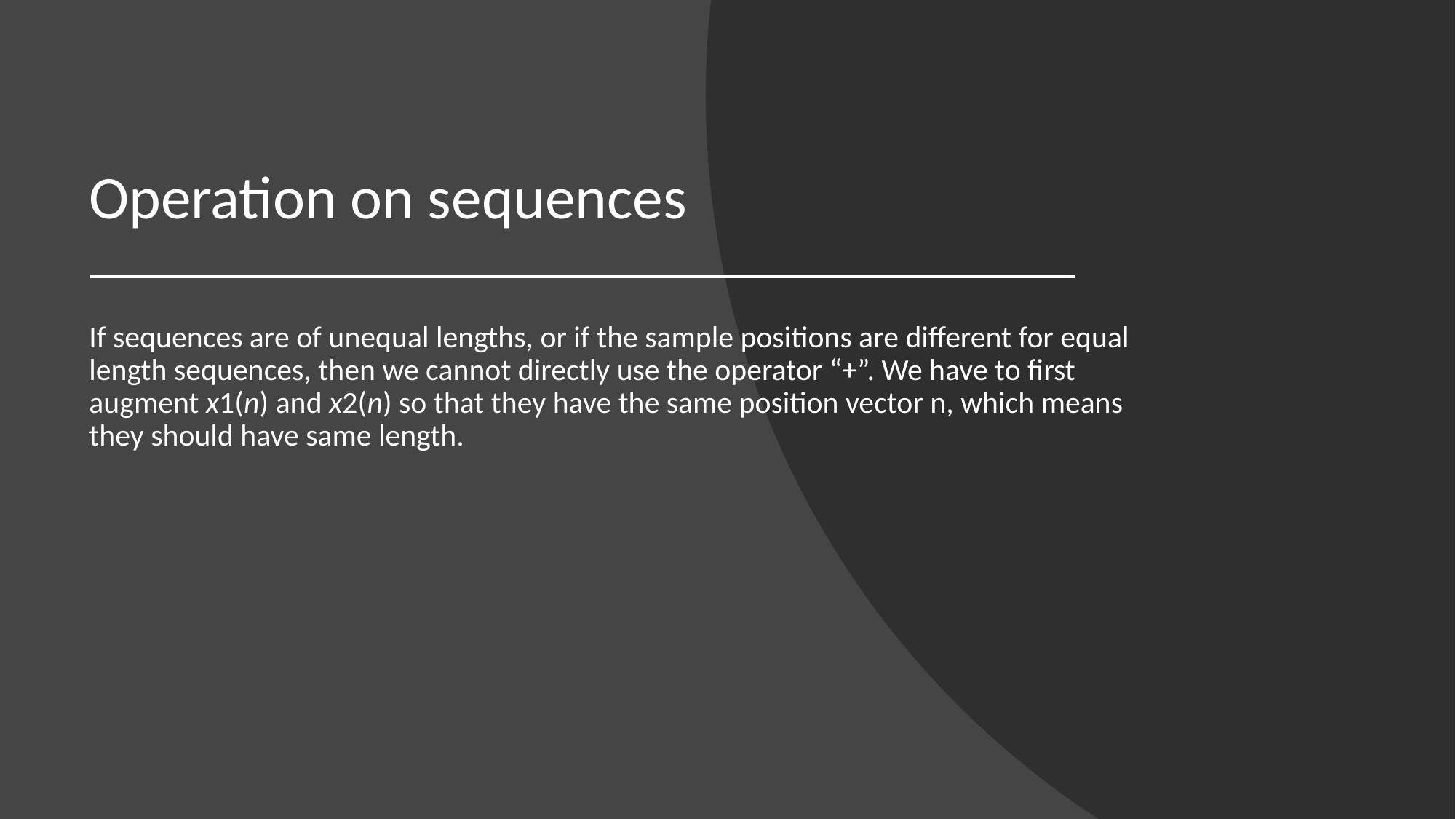

# Operation on sequences
If sequences are of unequal lengths, or if the sample positions are diﬀerent for equal length sequences, then we cannot directly use the operator “+”. We have to first augment x1(n) and x2(n) so that they have the same position vector n, which means they should have same length.